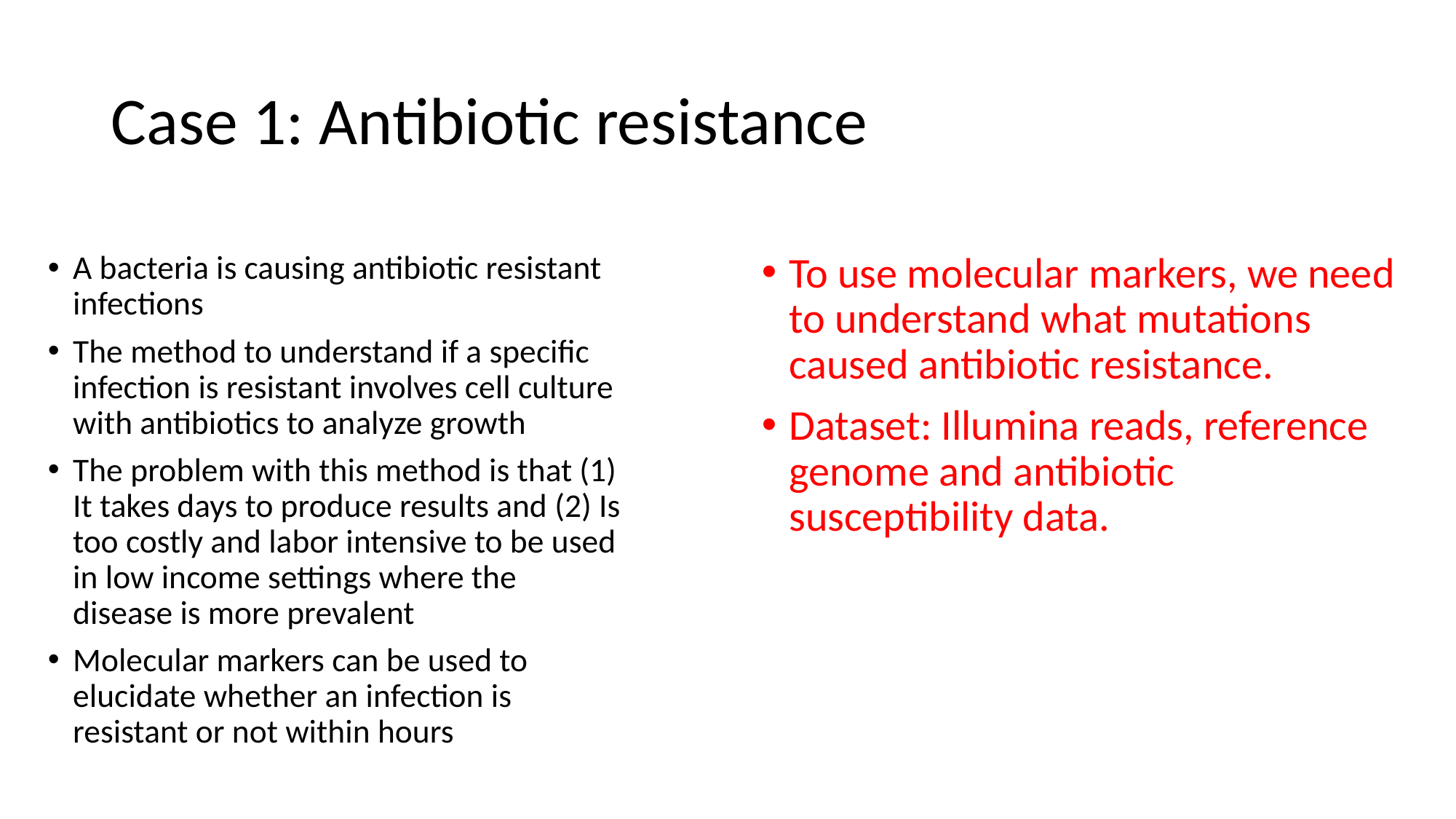

# Case 1: Antibiotic resistance
A bacteria is causing antibiotic resistant infections
The method to understand if a specific infection is resistant involves cell culture with antibiotics to analyze growth
The problem with this method is that (1) It takes days to produce results and (2) Is too costly and labor intensive to be used in low income settings where the disease is more prevalent
Molecular markers can be used to elucidate whether an infection is resistant or not within hours
To use molecular markers, we need to understand what mutations caused antibiotic resistance.
Dataset: Illumina reads, reference genome and antibiotic susceptibility data.